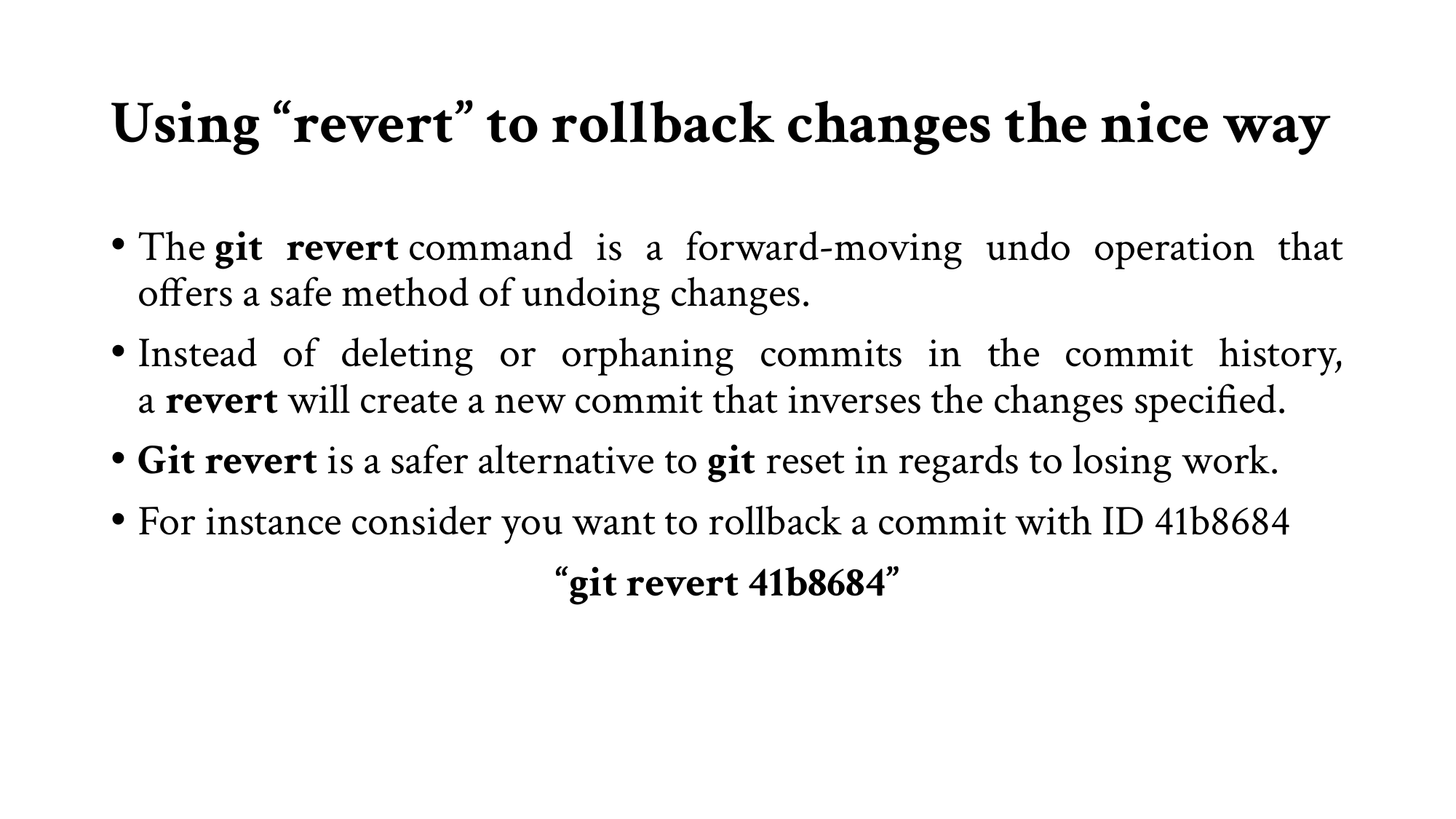

# Using “revert” to rollback changes the nice way
The git revert command is a forward-moving undo operation that offers a safe method of undoing changes.
Instead of deleting or orphaning commits in the commit history, a revert will create a new commit that inverses the changes specified.
Git revert is a safer alternative to git reset in regards to losing work.
For instance consider you want to rollback a commit with ID 41b8684
“git revert 41b8684”